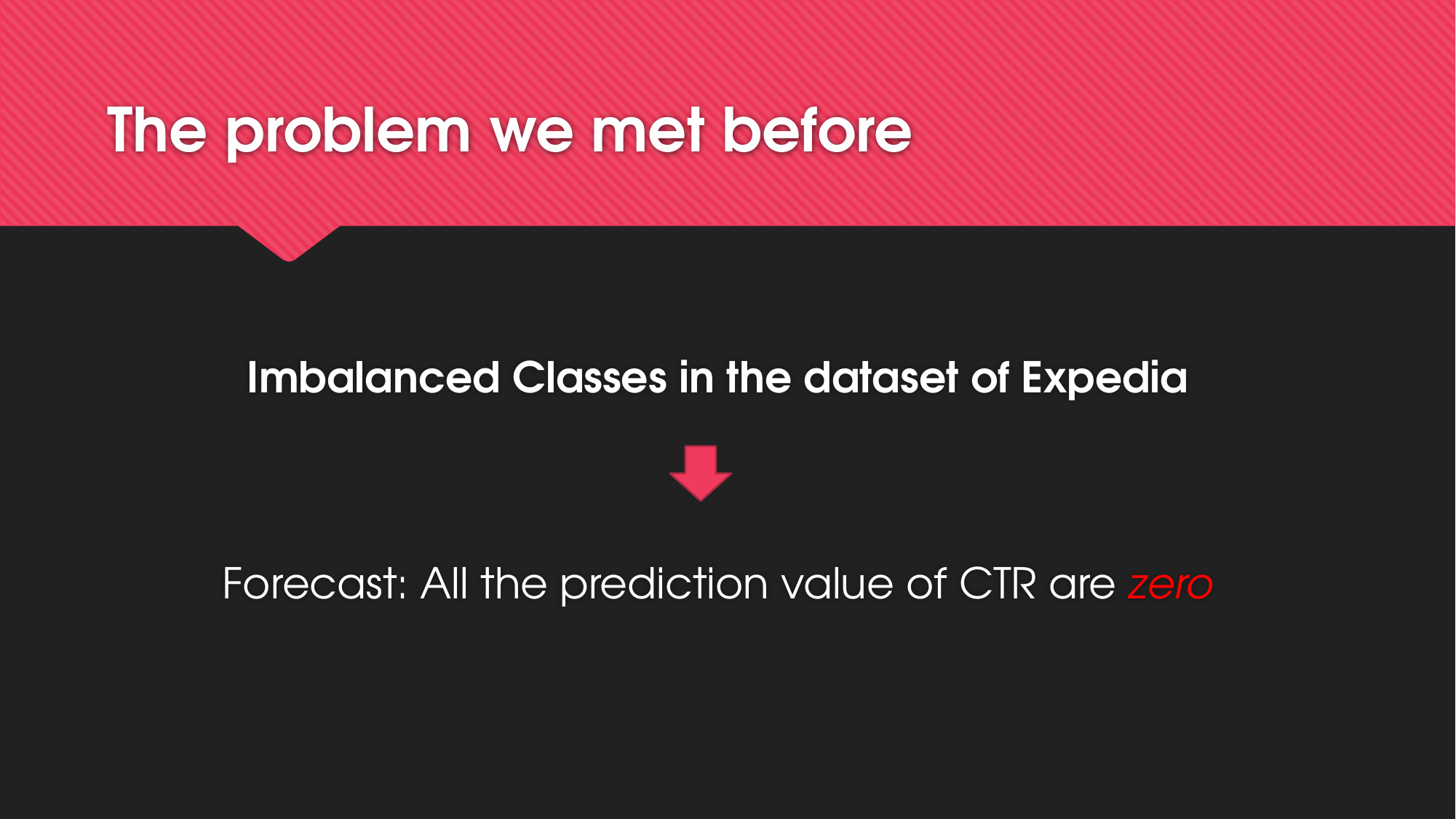

# The problem we met before
Imbalanced Classes in the dataset of Expedia

Forecast: All the prediction value of CTR are zero